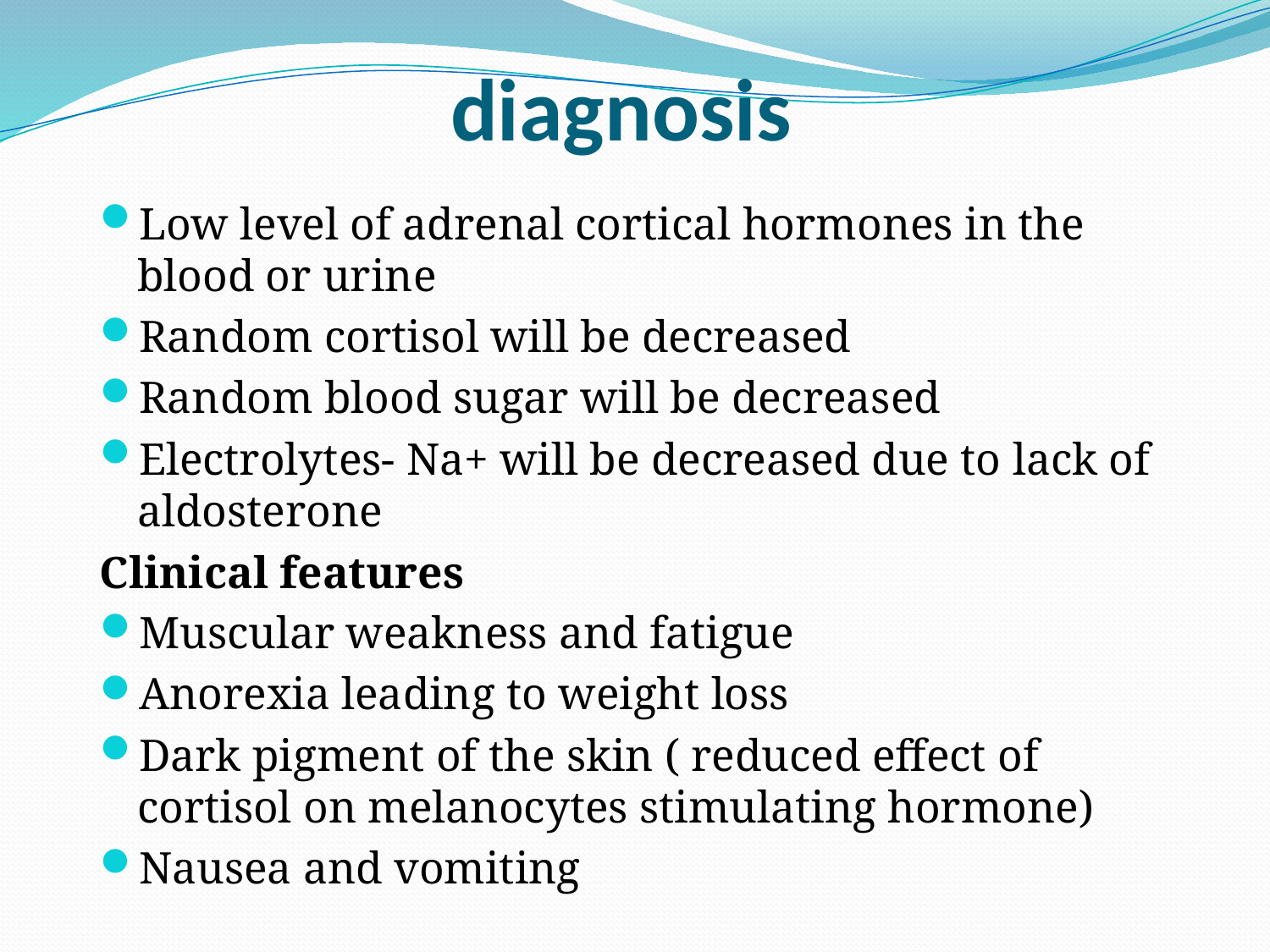

# diagnosis
Low level of adrenal cortical hormones in the blood or urine
Random cortisol will be decreased
Random blood sugar will be decreased
Electrolytes- Na+ will be decreased due to lack of aldosterone
Clinical features
Muscular weakness and fatigue
Anorexia leading to weight loss
Dark pigment of the skin ( reduced effect of cortisol on melanocytes stimulating hormone)
Nausea and vomiting